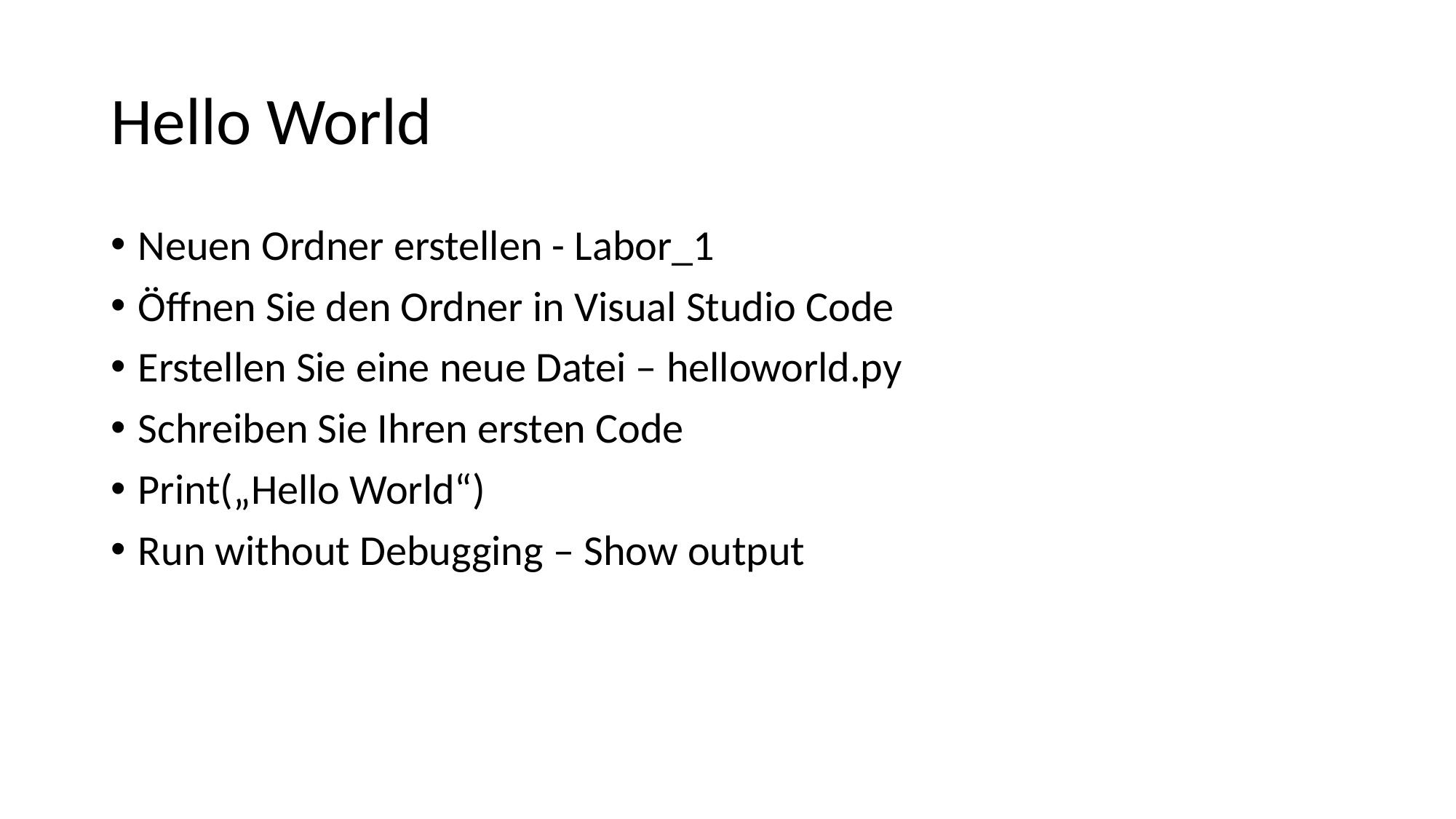

# Hello World
Neuen Ordner erstellen - Labor_1
Öffnen Sie den Ordner in Visual Studio Code
Erstellen Sie eine neue Datei – helloworld.py
Schreiben Sie Ihren ersten Code
Print(„Hello World“)
Run without Debugging – Show output